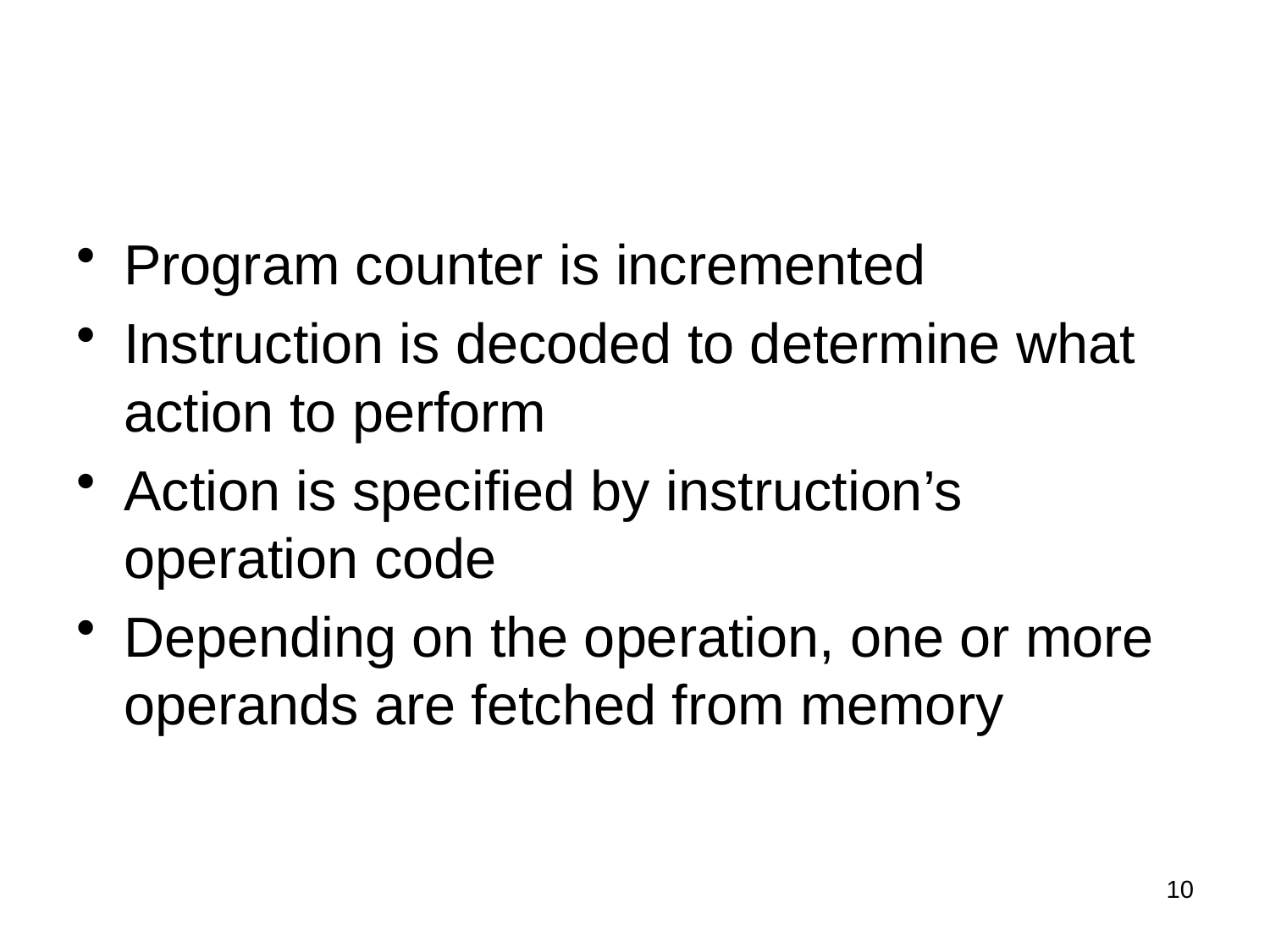

Program counter is incremented
Instruction is decoded to determine what action to perform
Action is specified by instruction’s operation code
Depending on the operation, one or more operands are fetched from memory
10